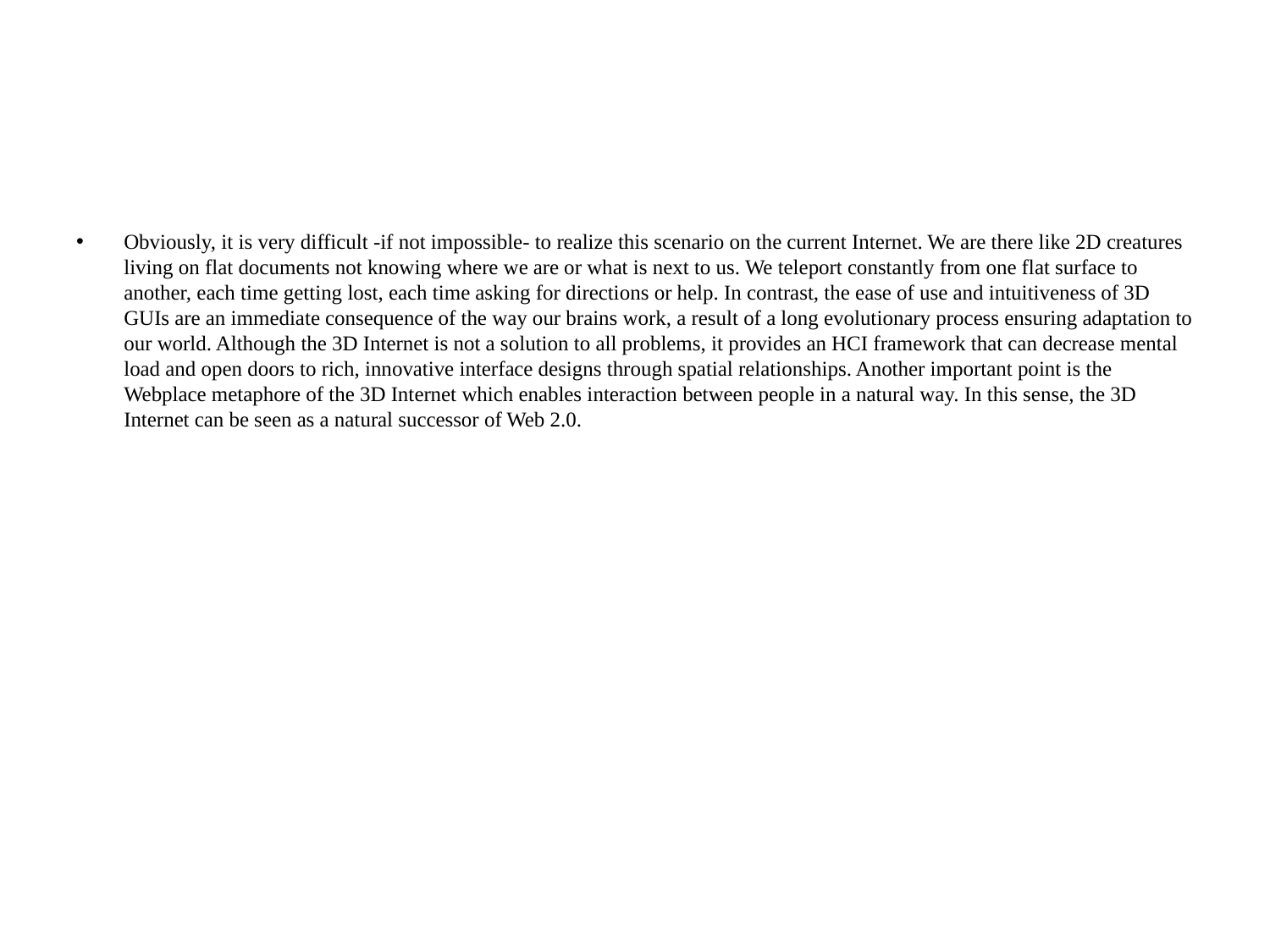

#
Obviously, it is very difficult -if not impossible- to realize this scenario on the current Internet. We are there like 2D creatures living on flat documents not knowing where we are or what is next to us. We teleport constantly from one flat surface to another, each time getting lost, each time asking for directions or help. In contrast, the ease of use and intuitiveness of 3D GUIs are an immediate consequence of the way our brains work, a result of a long evolutionary process ensuring adaptation to our world. Although the 3D Internet is not a solution to all problems, it provides an HCI framework that can decrease mental load and open doors to rich, innovative interface designs through spatial relationships. Another important point is the Webplace metaphore of the 3D Internet which enables interaction between people in a natural way. In this sense, the 3D Internet can be seen as a natural successor of Web 2.0.